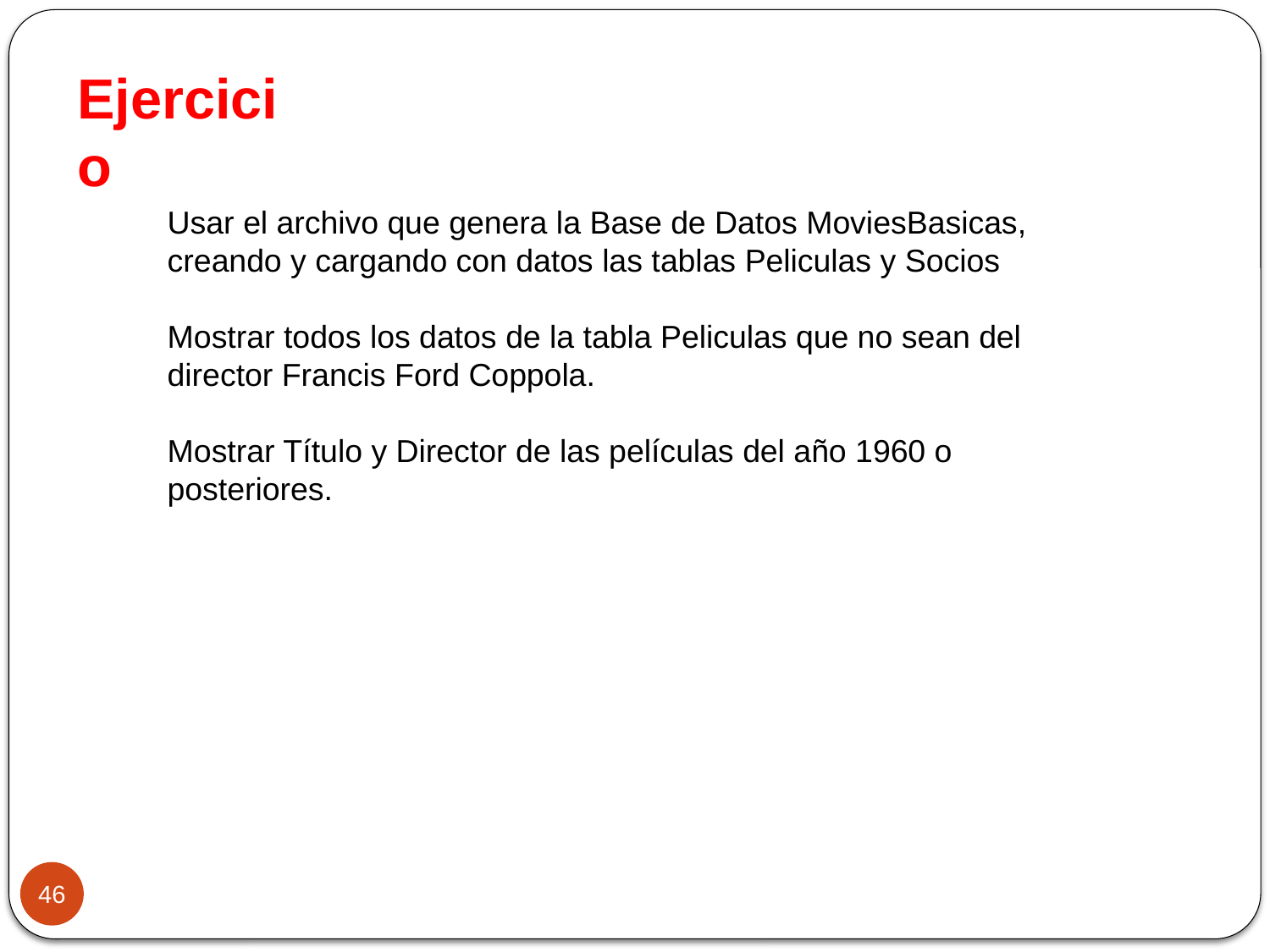

Ejercicio
Usar el archivo que genera la Base de Datos MoviesBasicas, creando y cargando con datos las tablas Peliculas y Socios

Mostrar todos los datos de la tabla Peliculas que no sean del director Francis Ford Coppola.

Mostrar Título y Director de las películas del año 1960 o posteriores.
46